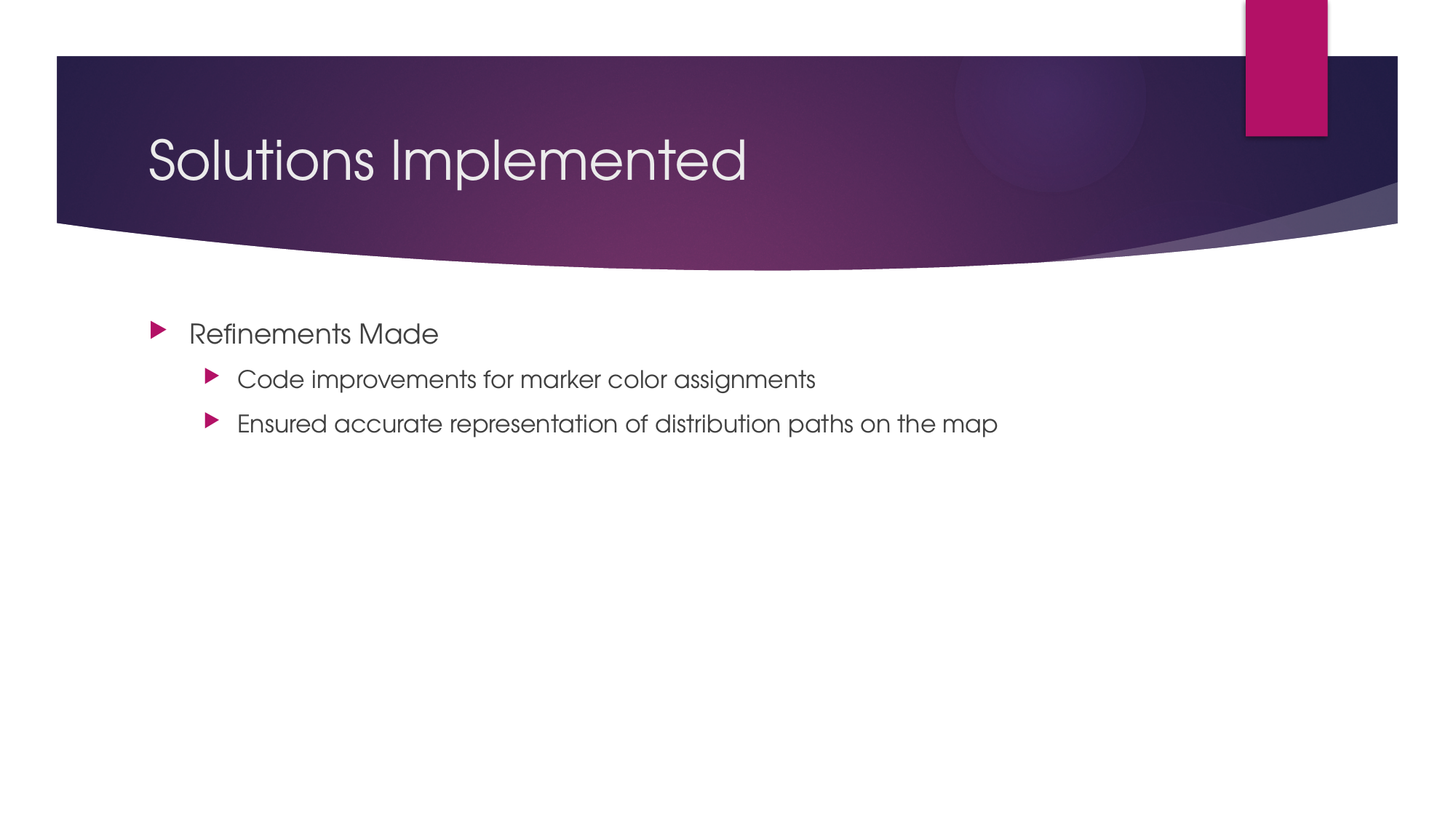

# Solutions Implemented
Refinements Made
Code improvements for marker color assignments
Ensured accurate representation of distribution paths on the map